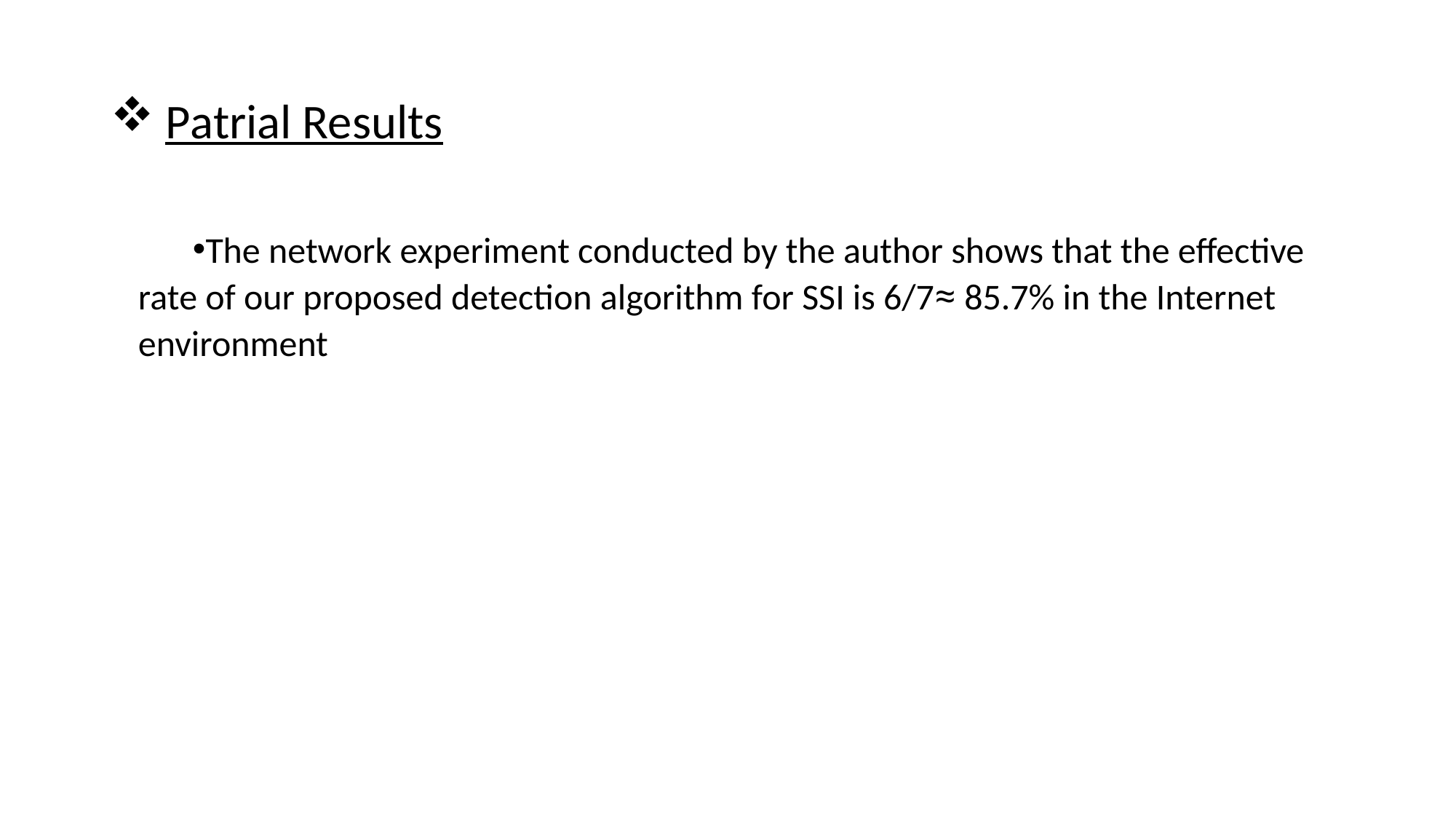

# Patrial Results
The network experiment conducted by the author shows that the effective rate of our proposed detection algorithm for SSI is 6/7≈ 85.7% in the Internet environment